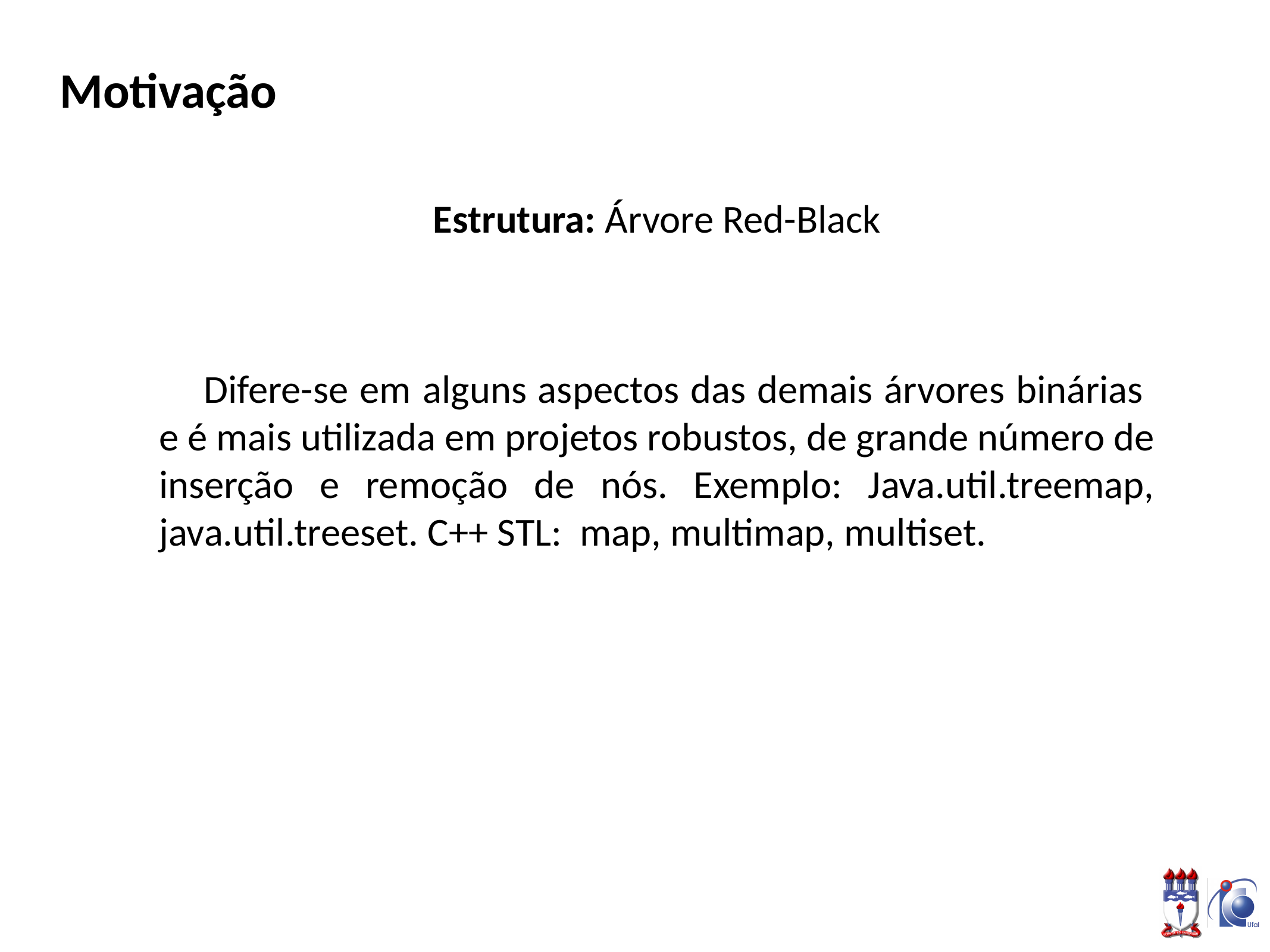

# Motivação
Estrutura: Árvore Red-Black

Difere-se em alguns aspectos das demais árvores binárias  e é mais utilizada em projetos robustos, de grande número de inserção e remoção de nós. Exemplo: Java.util.treemap, java.util.treeset. C++ STL:  map, multimap, multiset.